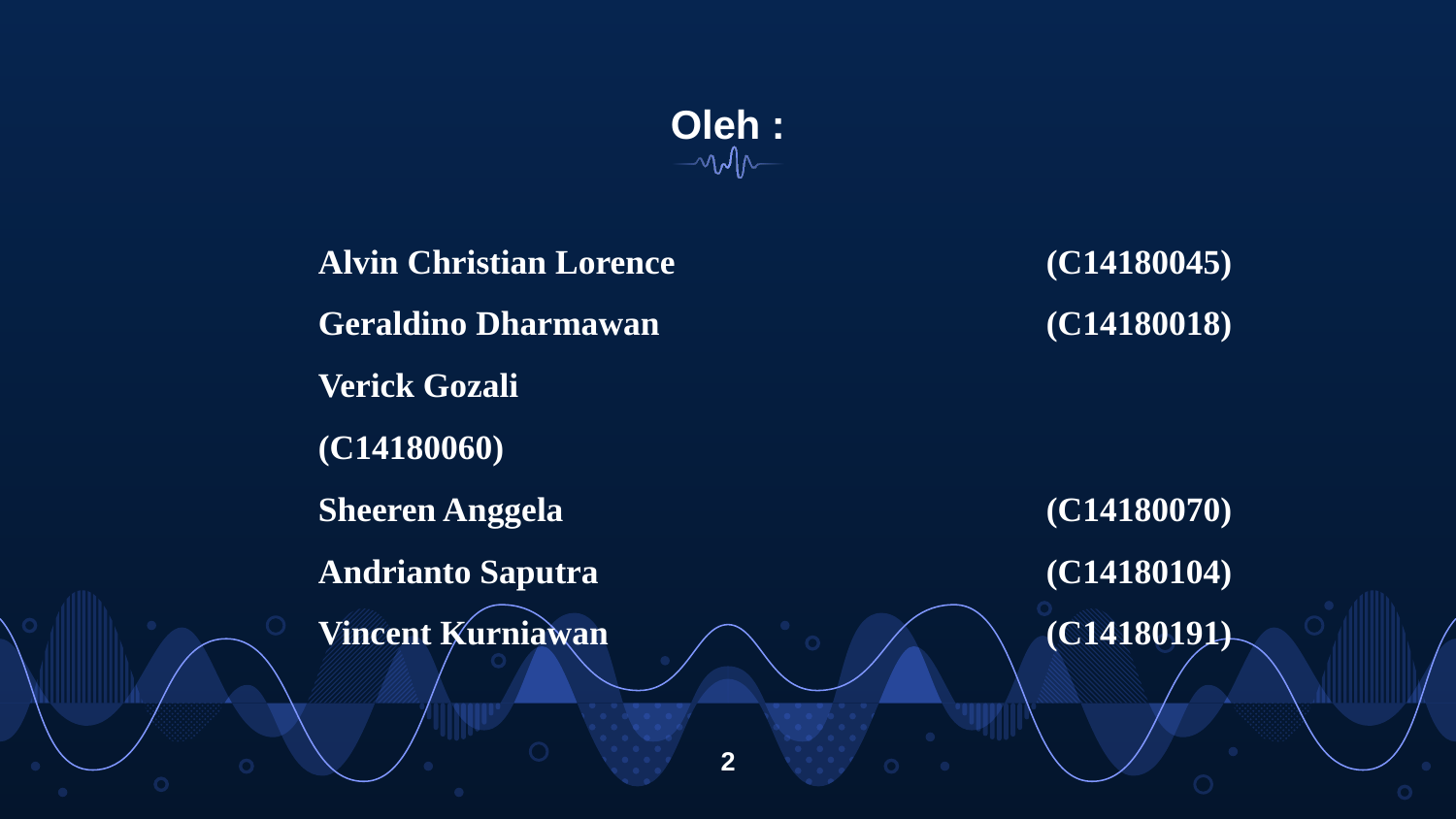

# Oleh :
Alvin Christian Lorence			(C14180045)
Geraldino Dharmawan			(C14180018)
Verick Gozali					(C14180060)
Sheeren Anggela				(C14180070)
Andrianto Saputra  			(C14180104)
Vincent Kurniawan				(C14180191)
2